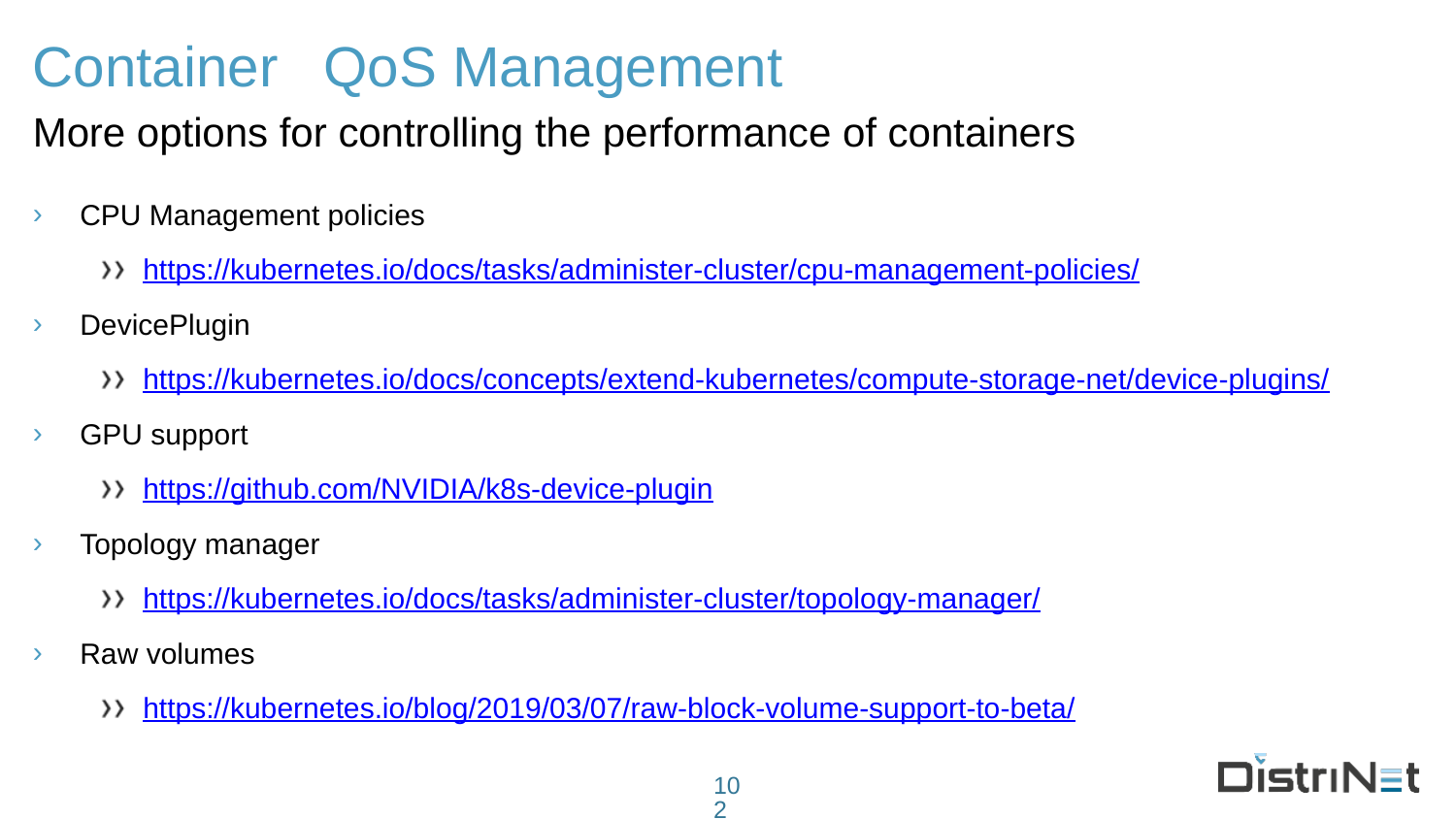

# Container 	QoS Management
More options for controlling the performance of containers
CPU Management policies
https://kubernetes.io/docs/tasks/administer-cluster/cpu-management-policies/
DevicePlugin
https://kubernetes.io/docs/concepts/extend-kubernetes/compute-storage-net/device-plugins/
GPU support
https://github.com/NVIDIA/k8s-device-plugin
Topology manager
https://kubernetes.io/docs/tasks/administer-cluster/topology-manager/
Raw volumes
https://kubernetes.io/blog/2019/03/07/raw-block-volume-support-to-beta/

102